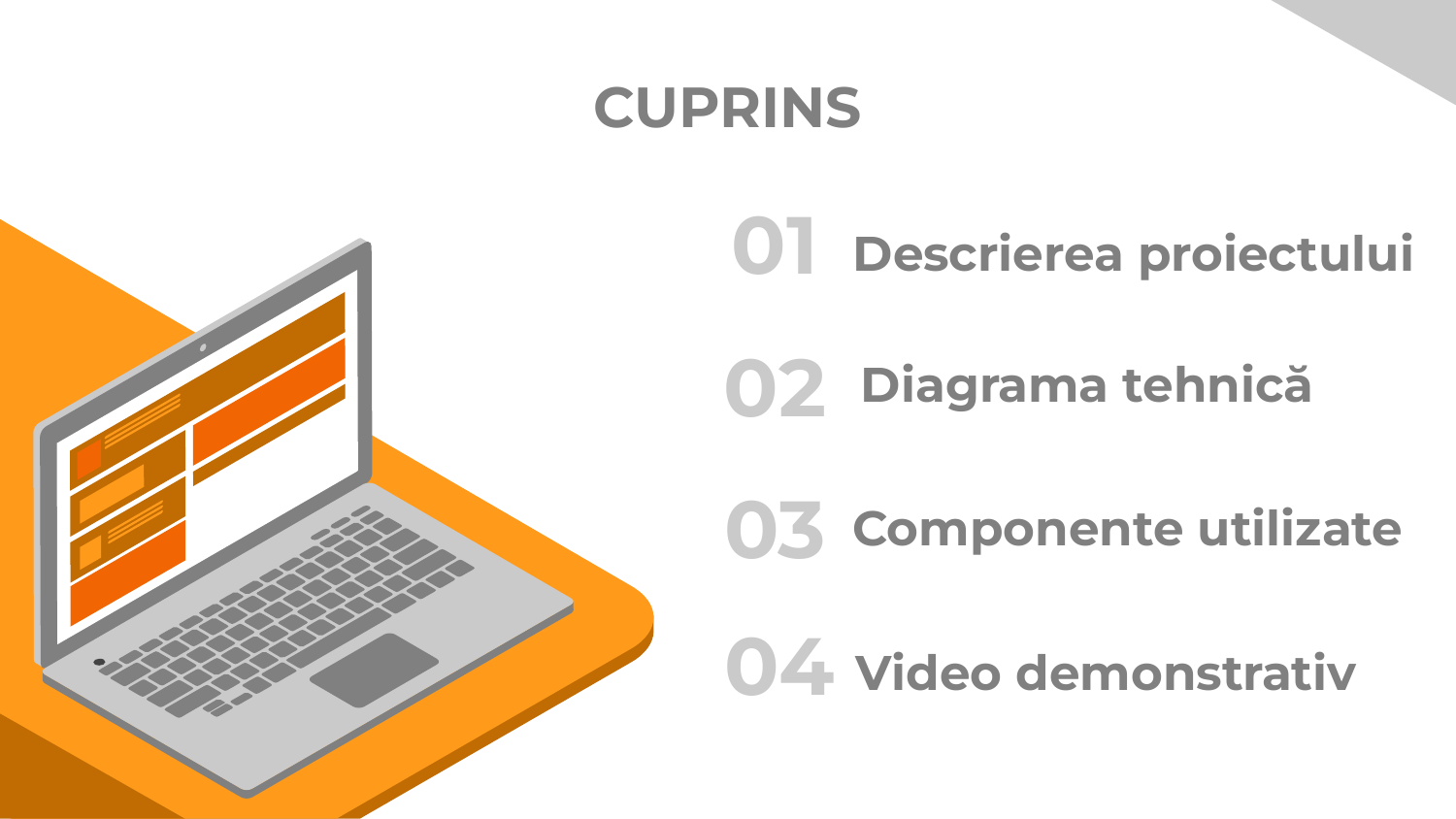

CUPRINS
01
# Descrierea proiectului

02
Diagrama tehnică
03
Componente utilizate
04
Video demonstrativ